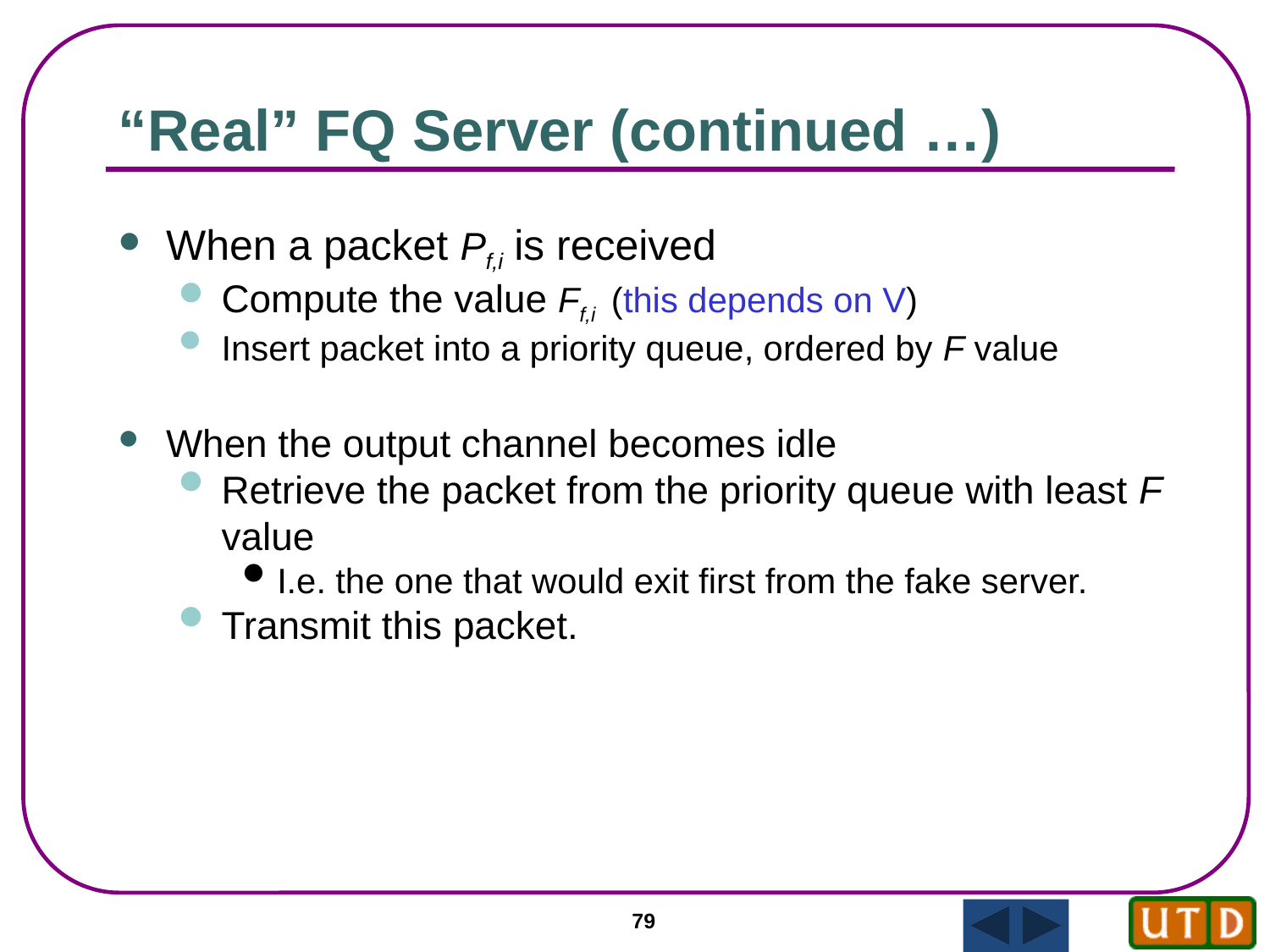

“Real” FQ Server (continued …)
When a packet Pf,i is received
Compute the value Ff,i  (this depends on V)
Insert packet into a priority queue, ordered by F value

When the output channel becomes idle
Retrieve the packet from the priority queue with least F value
I.e. the one that would exit first from the fake server.
Transmit this packet.

79